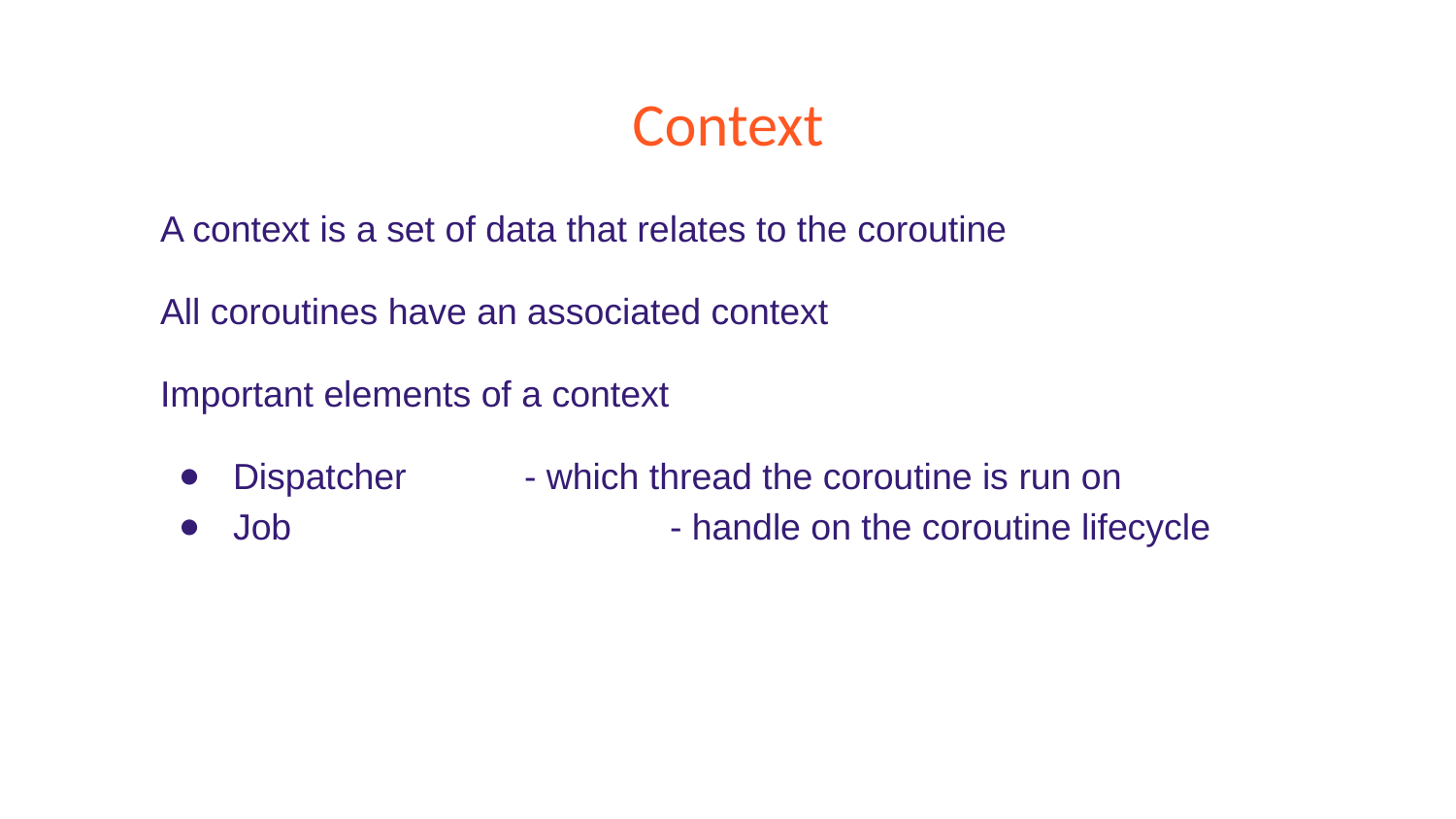

# Context
A context is a set of data that relates to the coroutine
All coroutines have an associated context
Important elements of a context
Dispatcher 	- which thread the coroutine is run on
Job 			- handle on the coroutine lifecycle